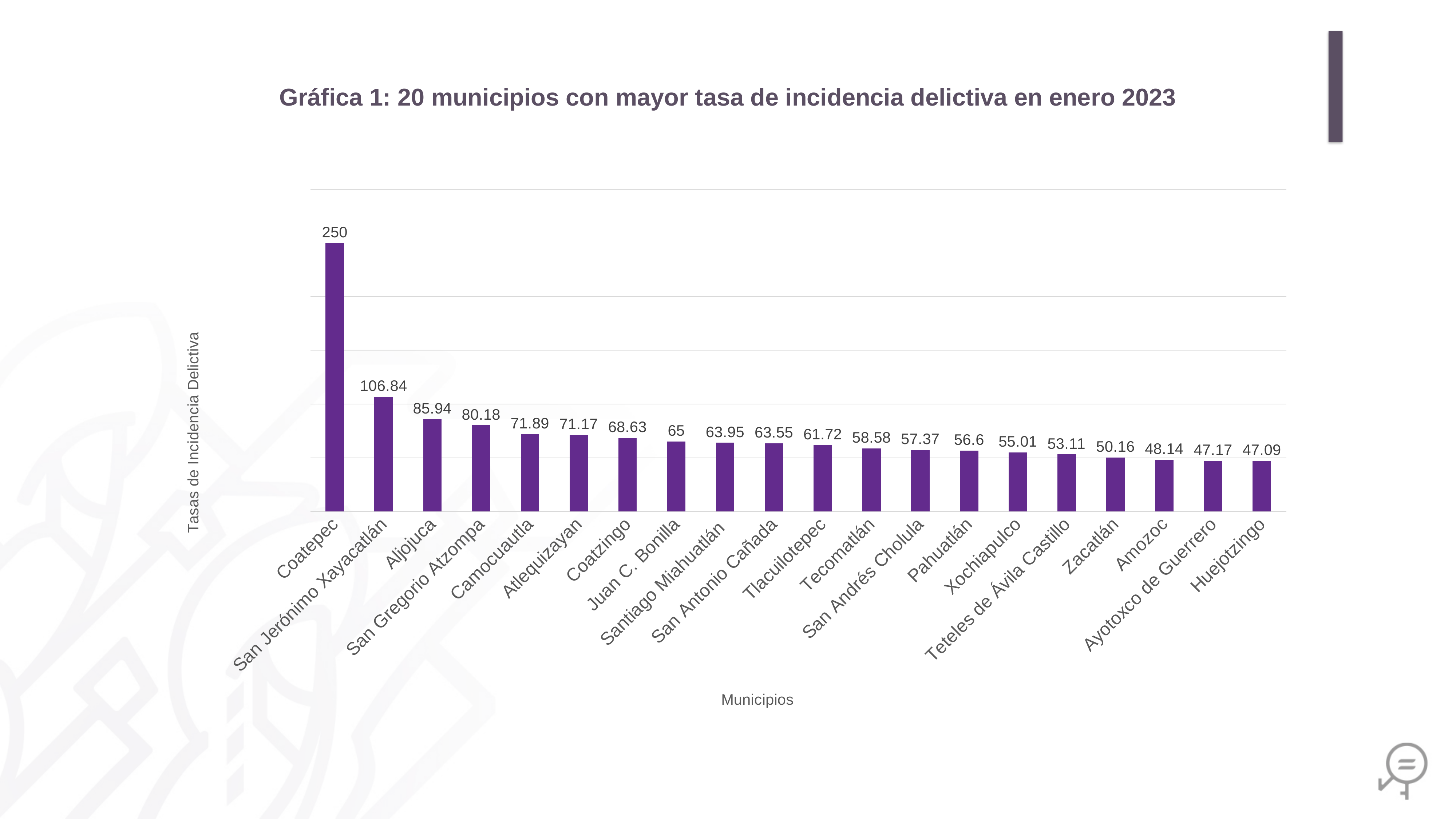

Gráfica 1: 20 municipios con mayor tasa de incidencia delictiva en enero 2023

### Chart

| Category | Tasa de incidencia delictiva enero |
|---|---|
| Coatepec | 250.0 |
| San Jerónimo Xayacatlán | 106.84 |
| Aljojuca | 85.94 |
| San Gregorio Atzompa | 80.18 |
| Camocuautla | 71.89 |
| Atlequizayan | 71.17 |
| Coatzingo | 68.63 |
| Juan C. Bonilla | 65.0 |
| Santiago Miahuatlán  | 63.95 |
| San Antonio Cañada | 63.55 |
| Tlacuilotepec | 61.72 |
| Tecomatlán | 58.58 |
| San Andrés Cholula | 57.37 |
| Pahuatlán | 56.6 |
| Xochiapulco | 55.01 |
| Teteles de Ávila Castillo | 53.11 |
| Zacatlán | 50.16 |
| Amozoc | 48.14 |
| Ayotoxco de Guerrero | 47.17 |
| Huejotzingo | 47.09 |